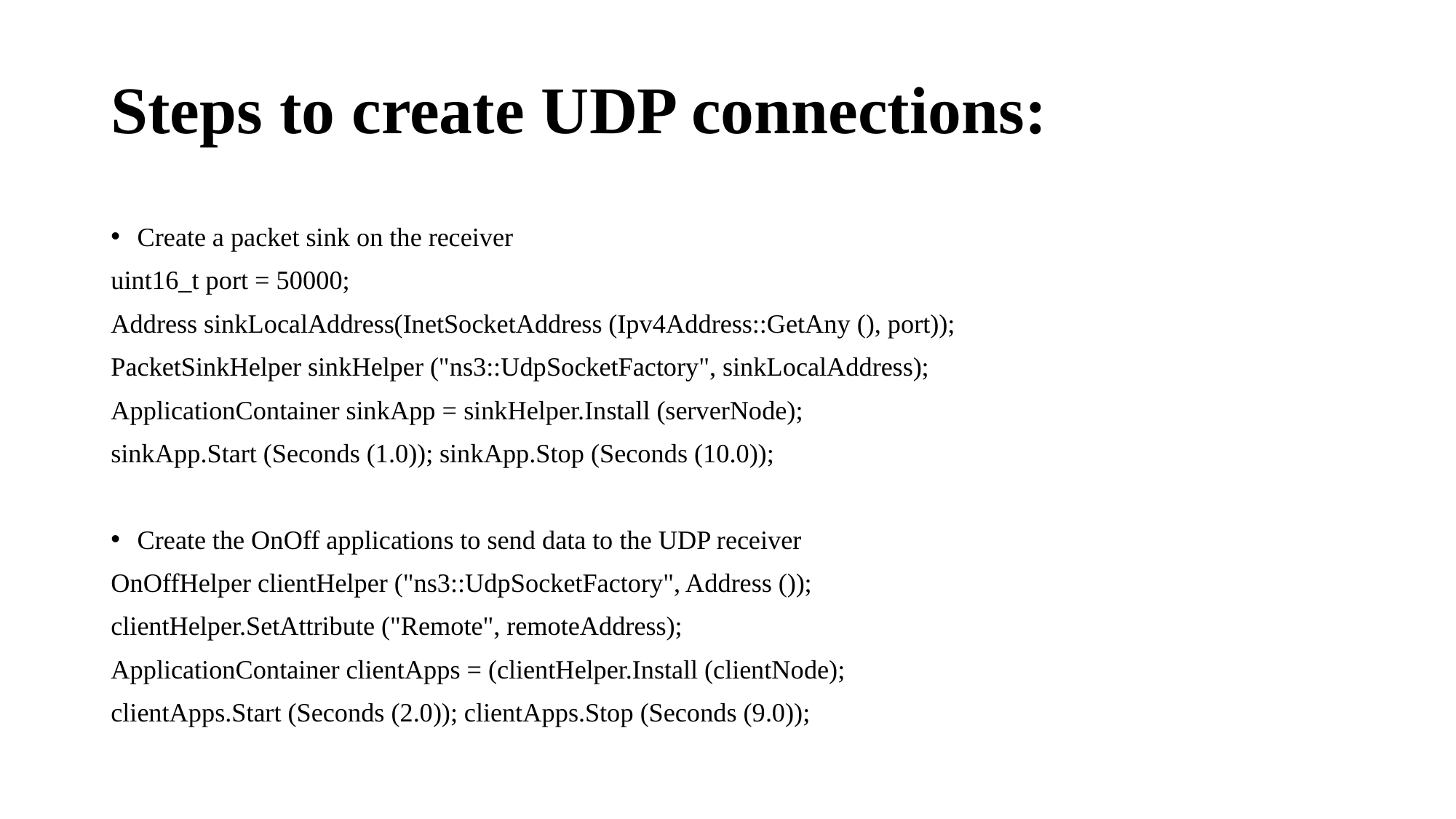

# Steps to create UDP connections:
Create a packet sink on the receiver
uint16_t port = 50000;
Address sinkLocalAddress(InetSocketAddress (Ipv4Address::GetAny (), port));
PacketSinkHelper sinkHelper ("ns3::UdpSocketFactory", sinkLocalAddress);
ApplicationContainer sinkApp = sinkHelper.Install (serverNode);
sinkApp.Start (Seconds (1.0)); sinkApp.Stop (Seconds (10.0));

Create the OnOff applications to send data to the UDP receiver
OnOffHelper clientHelper ("ns3::UdpSocketFactory", Address ());
clientHelper.SetAttribute ("Remote", remoteAddress);
ApplicationContainer clientApps = (clientHelper.Install (clientNode);
clientApps.Start (Seconds (2.0)); clientApps.Stop (Seconds (9.0));